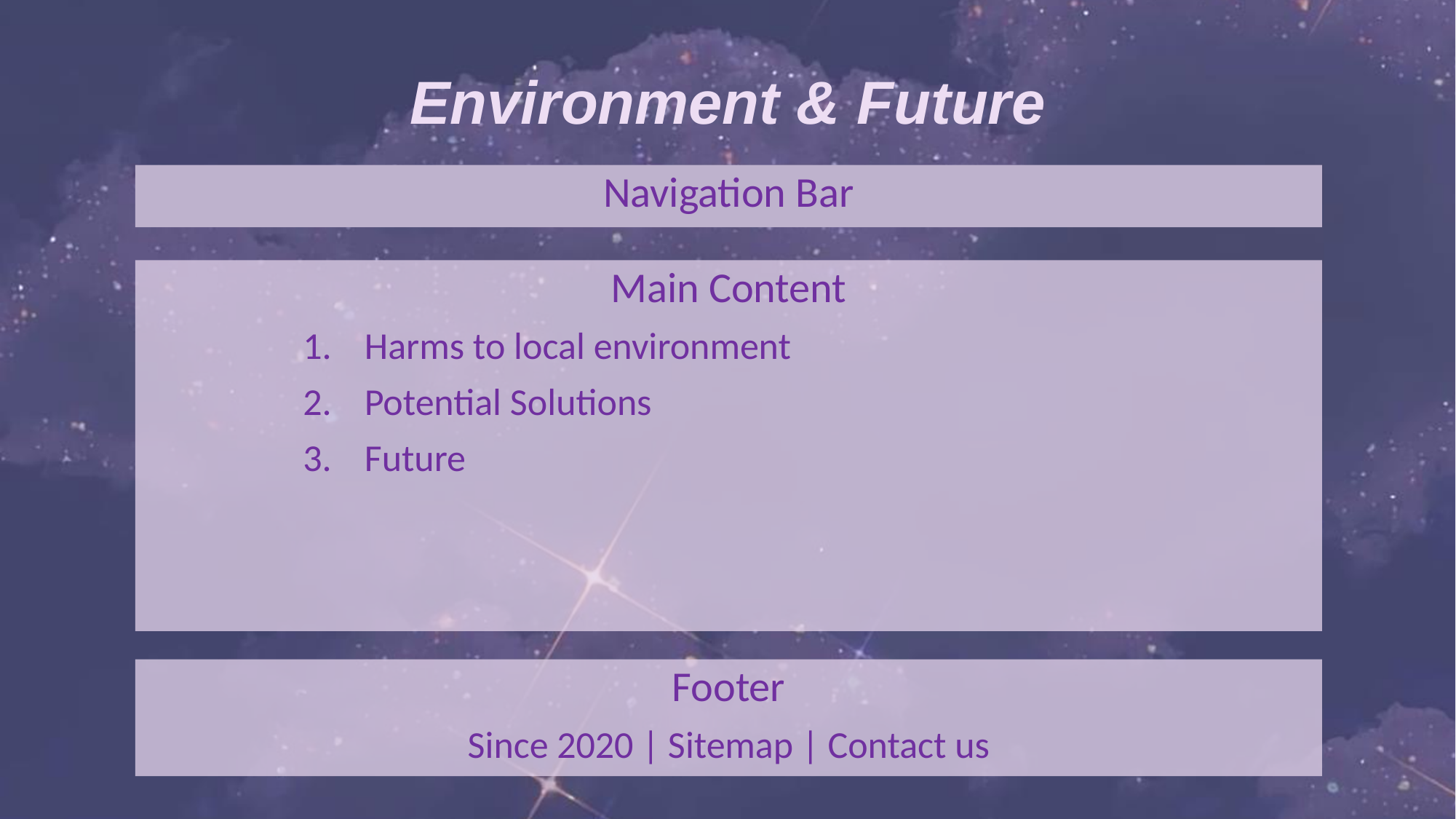

# Environment & Future
Navigation Bar
Main Content
Harms to local environment
Potential Solutions
Future

Footer
Since 2020 | Sitemap | Contact us